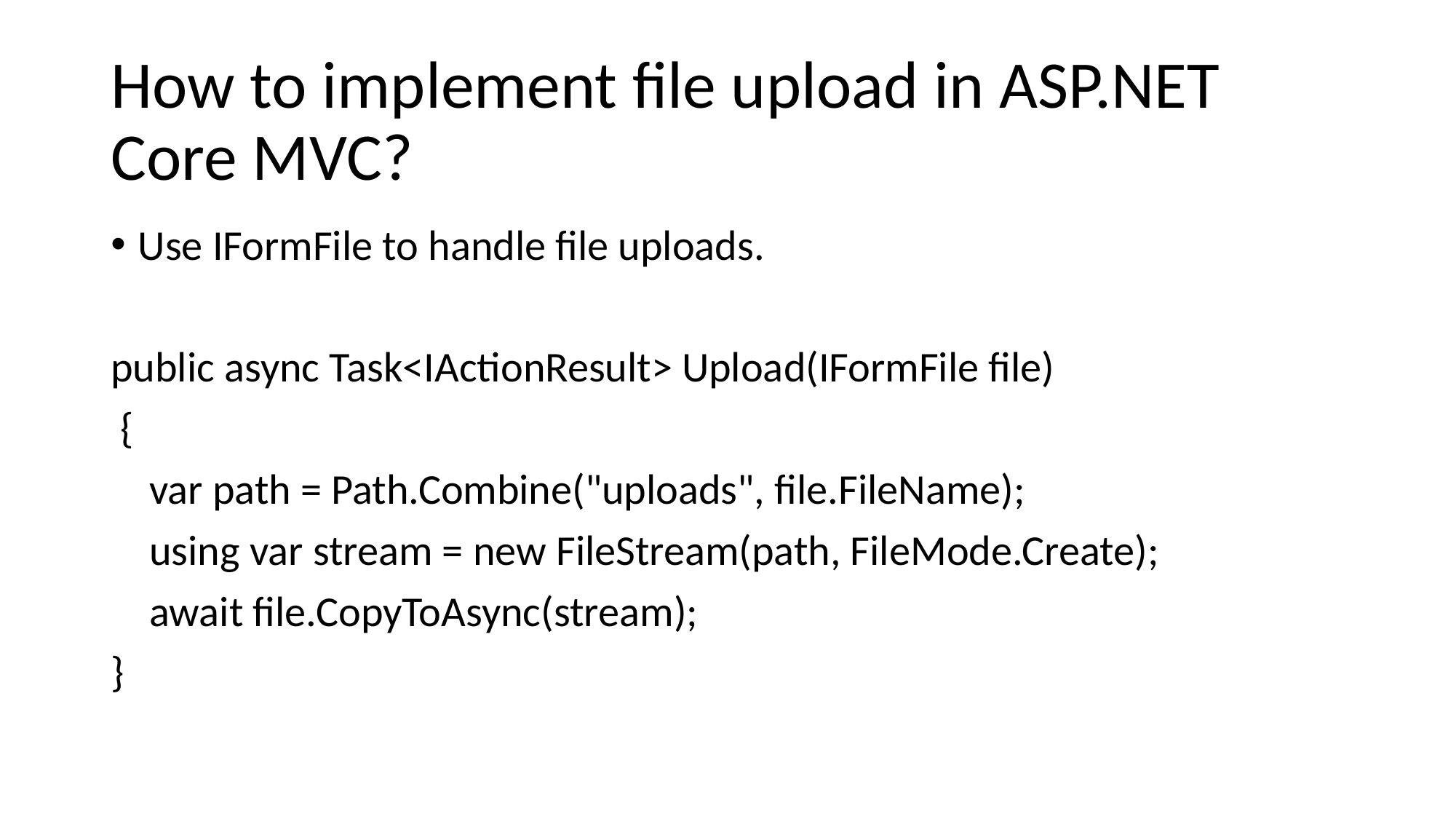

# How to implement file upload in ASP.NET Core MVC?
Use IFormFile to handle file uploads.

public async Task<IActionResult> Upload(IFormFile file)
 {
    var path = Path.Combine("uploads", file.FileName);
    using var stream = new FileStream(path, FileMode.Create);
    await file.CopyToAsync(stream);
}